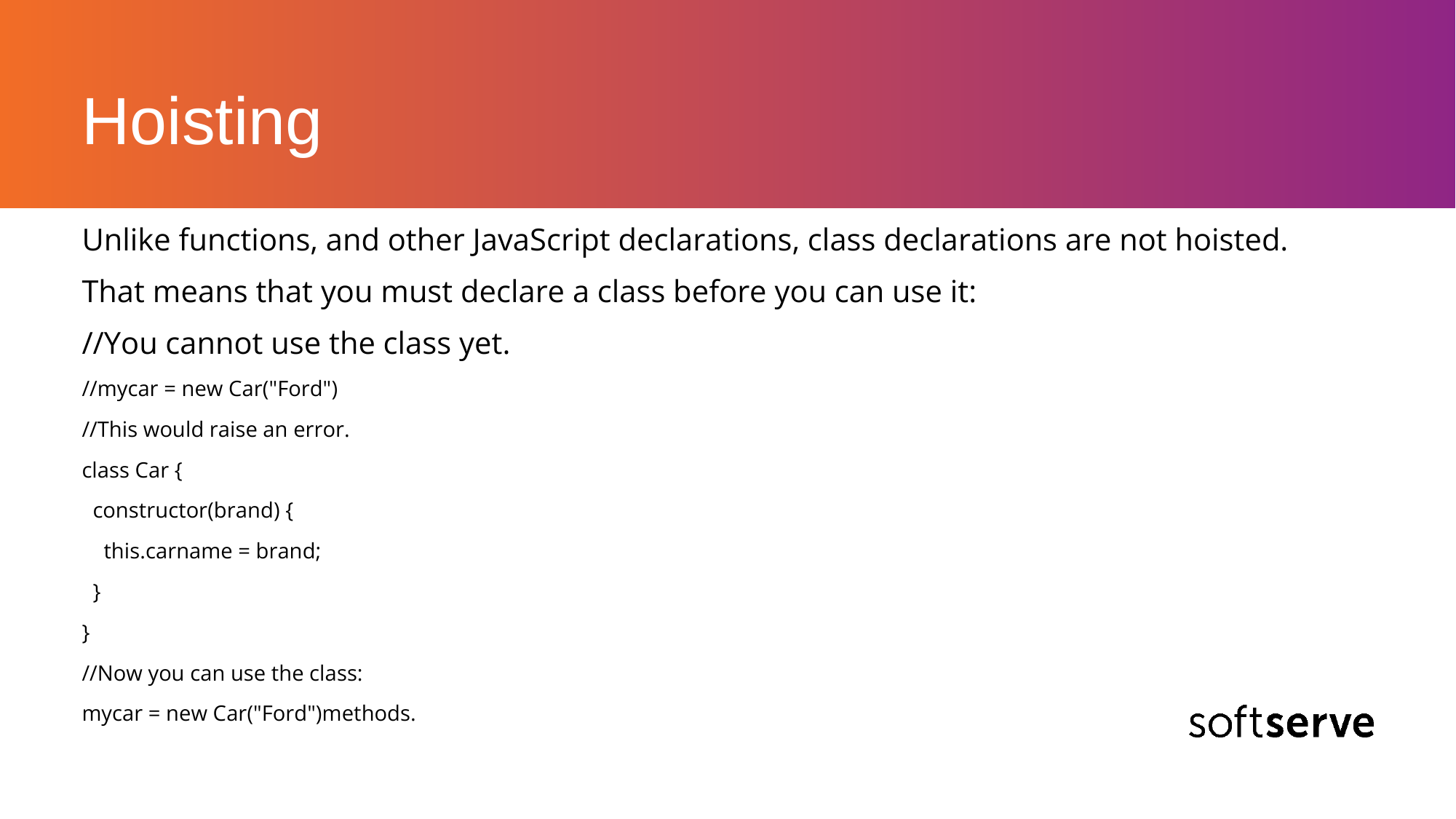

# Hoisting
Unlike functions, and other JavaScript declarations, class declarations are not hoisted.
That means that you must declare a class before you can use it:
//You cannot use the class yet.
//mycar = new Car("Ford")
//This would raise an error.
class Car {
  constructor(brand) {
    this.carname = brand;
  }
}
//Now you can use the class:
mycar = new Car("Ford")methods.